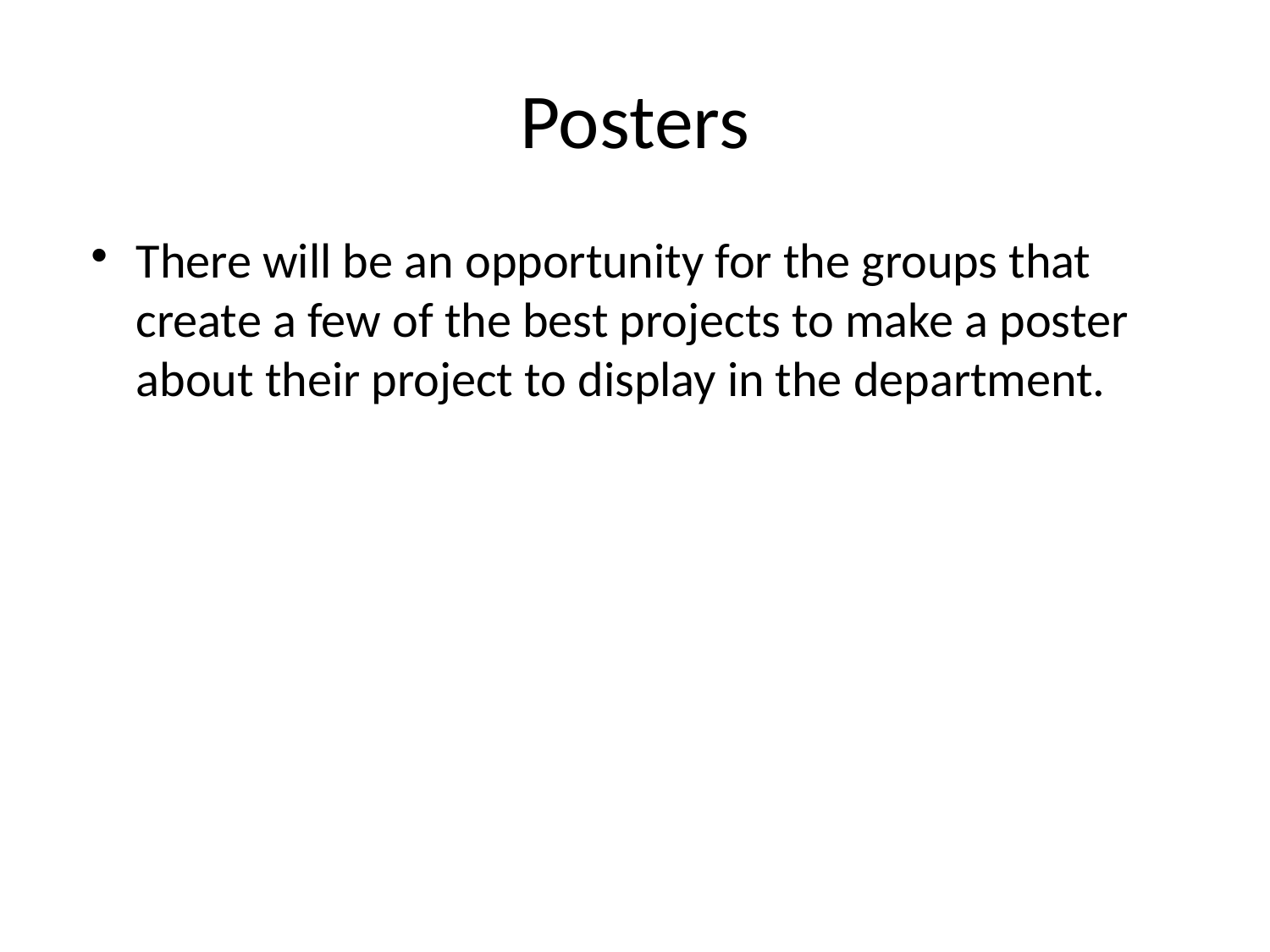

Posters
There will be an opportunity for the groups that create a few of the best projects to make a poster about their project to display in the department.